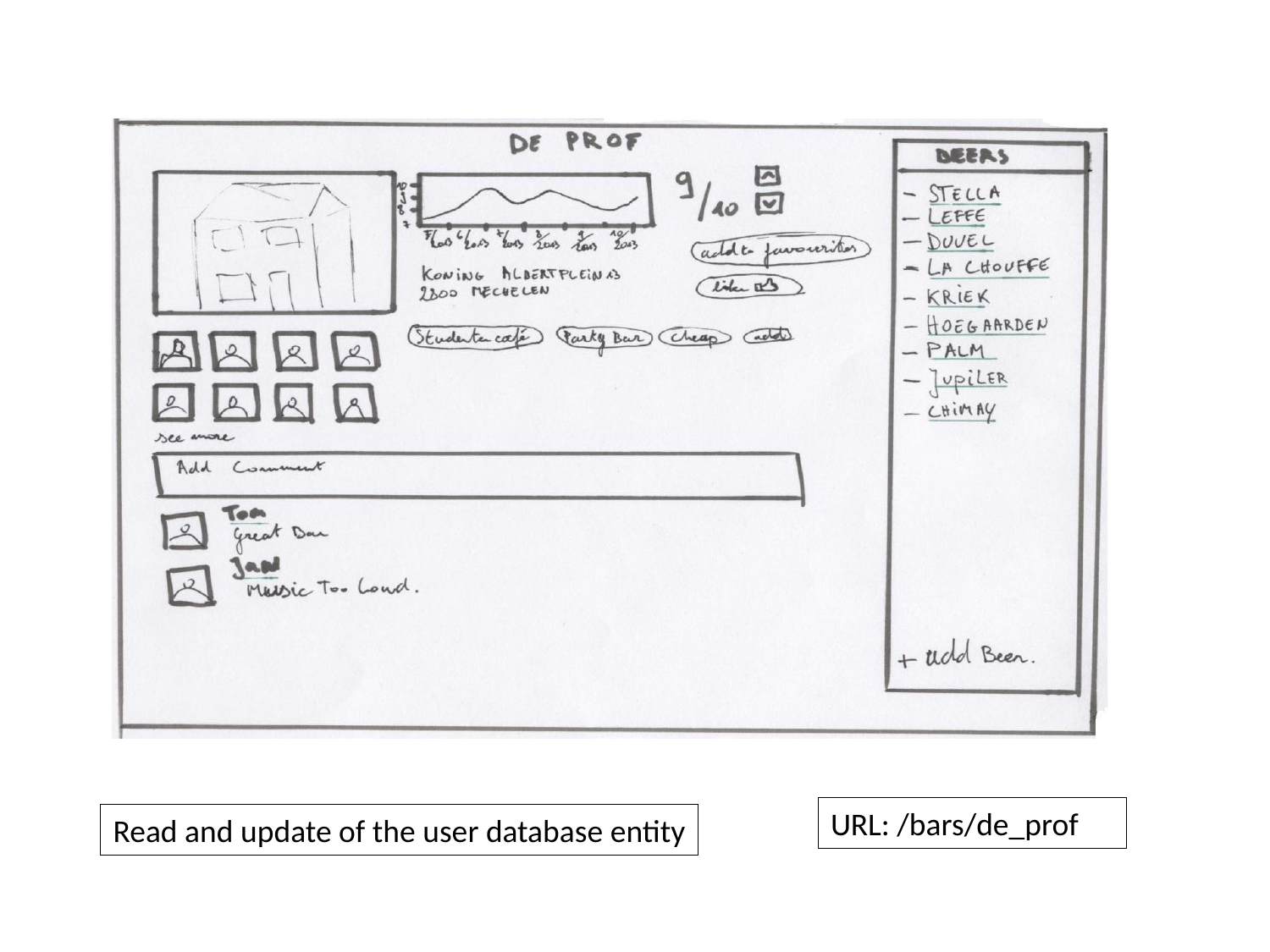

URL: /bars/de_prof
Read and update of the user database entity